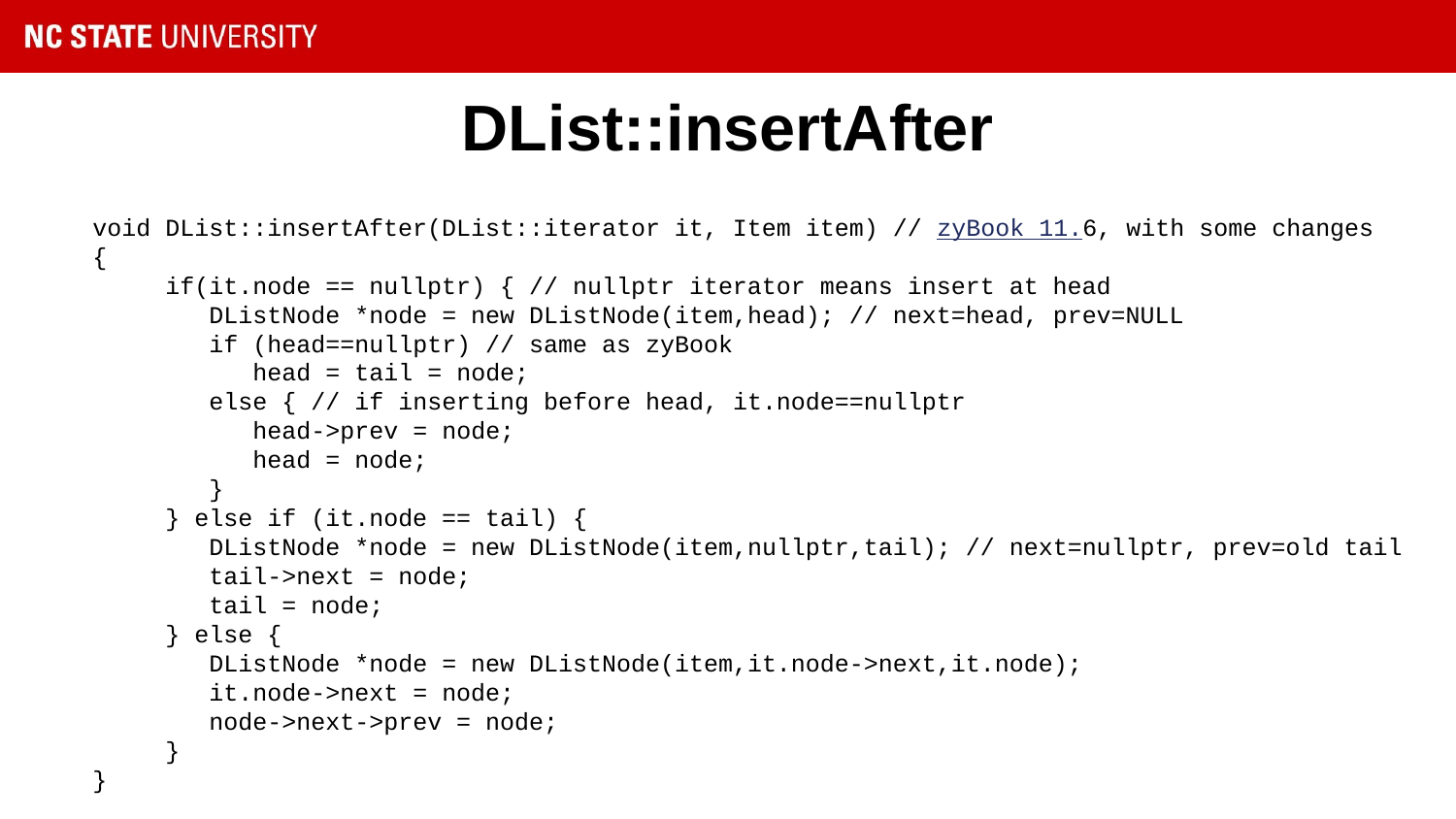

# DList::insertAfter
void DList::insertAfter(DList::iterator it, Item item) // zyBook 11.6, with some changes
{
if(it.node == nullptr) { // nullptr iterator means insert at head
   DListNode *node = new DListNode(item,head); // next=head, prev=NULL
   if (head==nullptr) // same as zyBook
      head = tail = node;
   else { // if inserting before head, it.node==nullptr
      head->prev = node;
      head = node;
   }
} else if (it.node == tail) {
   DListNode *node = new DListNode(item,nullptr,tail); // next=nullptr, prev=old tail
   tail->next = node;
   tail = node;
     } else {
   DListNode *node = new DListNode(item,it.node->next,it.node);
   it.node->next = node;
   node->next->prev = node;
     }
}